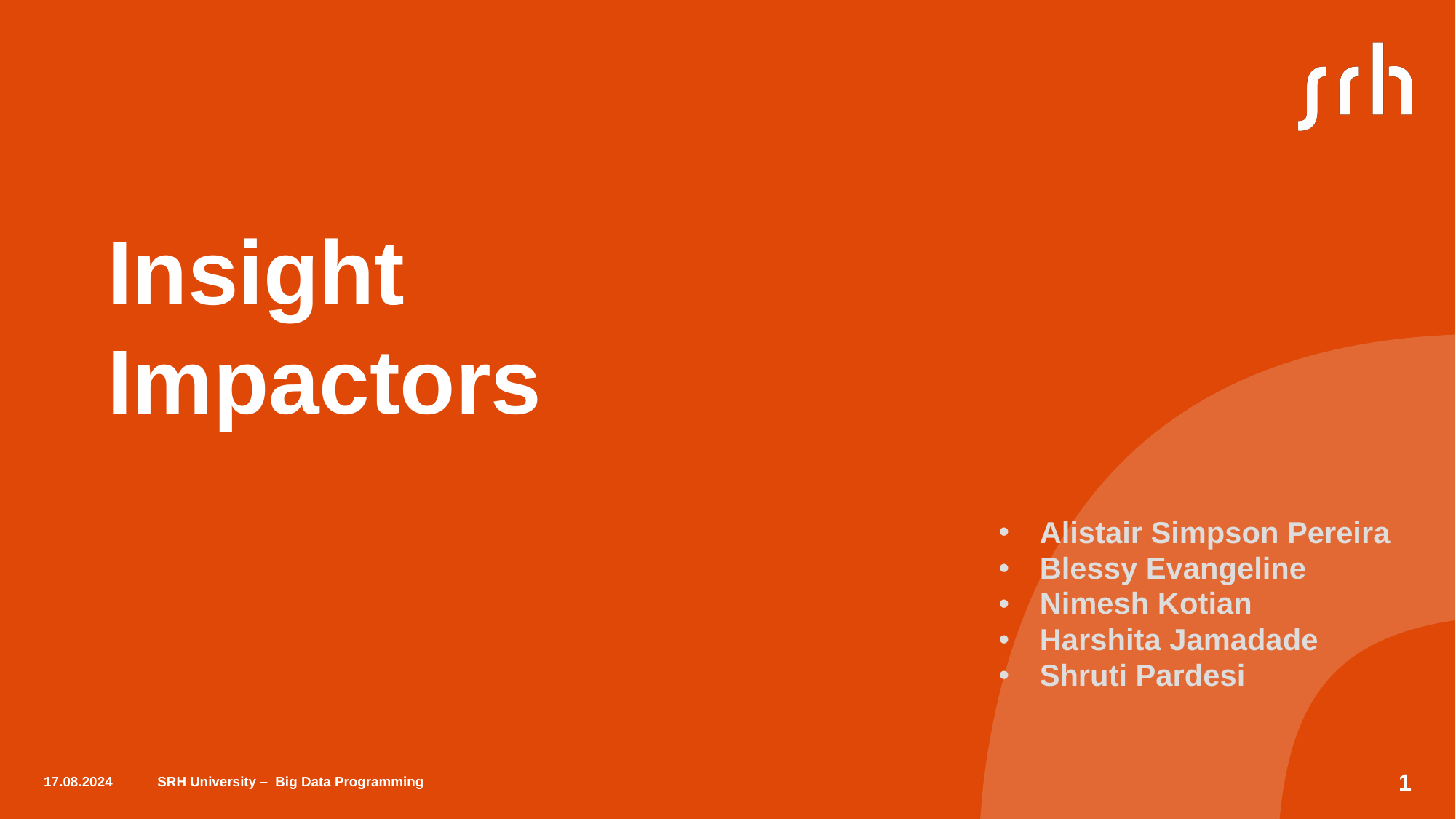

Insight Impactors
Alistair Simpson Pereira
Blessy Evangeline
Nimesh Kotian
Harshita Jamadade
Shruti Pardesi
17.08.2024
SRH University –  Big Data Programming
1